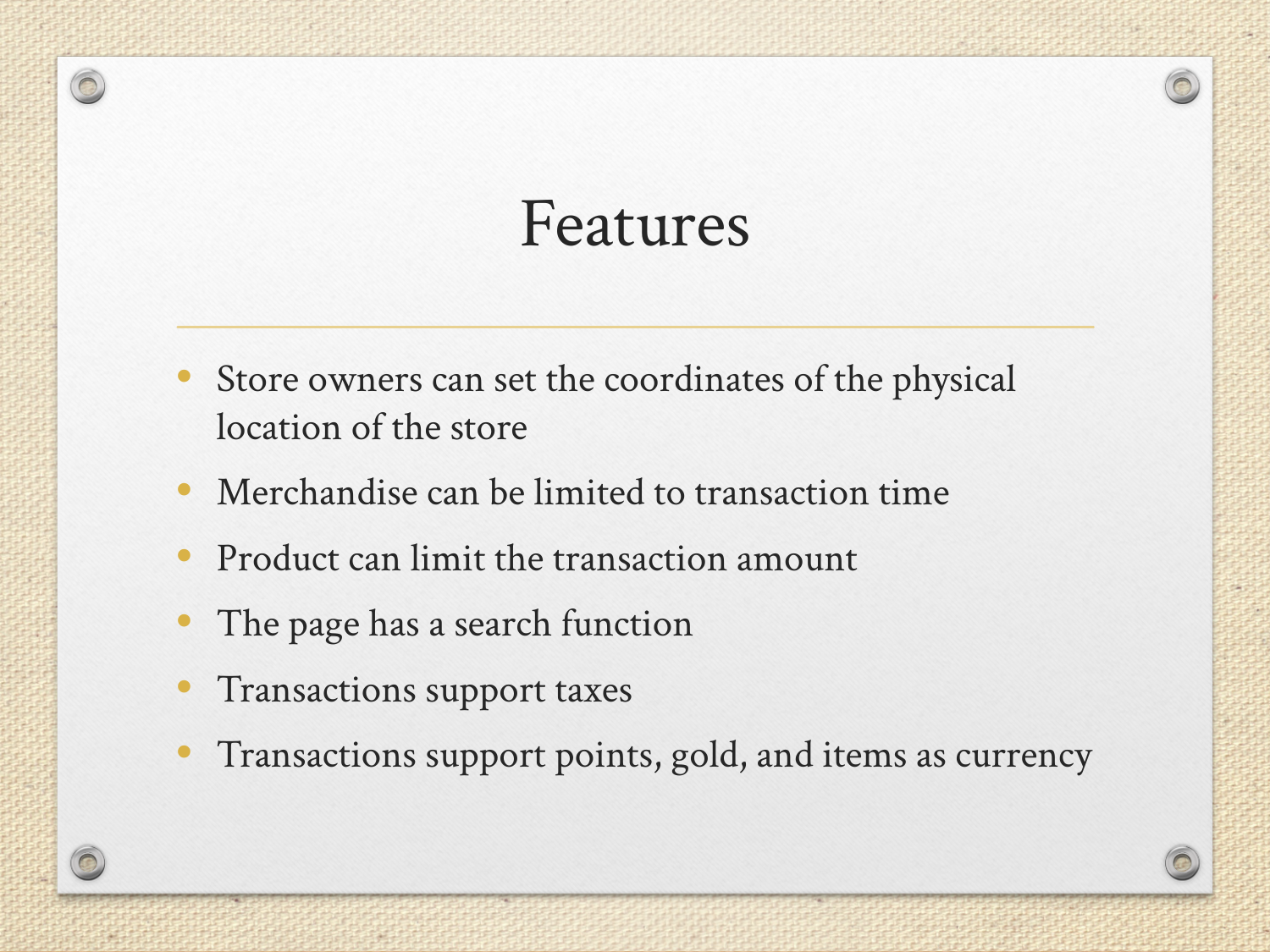

# Features
Store owners can set the coordinates of the physical location of the store
Merchandise can be limited to transaction time
Product can limit the transaction amount
The page has a search function
Transactions support taxes
Transactions support points, gold, and items as currency